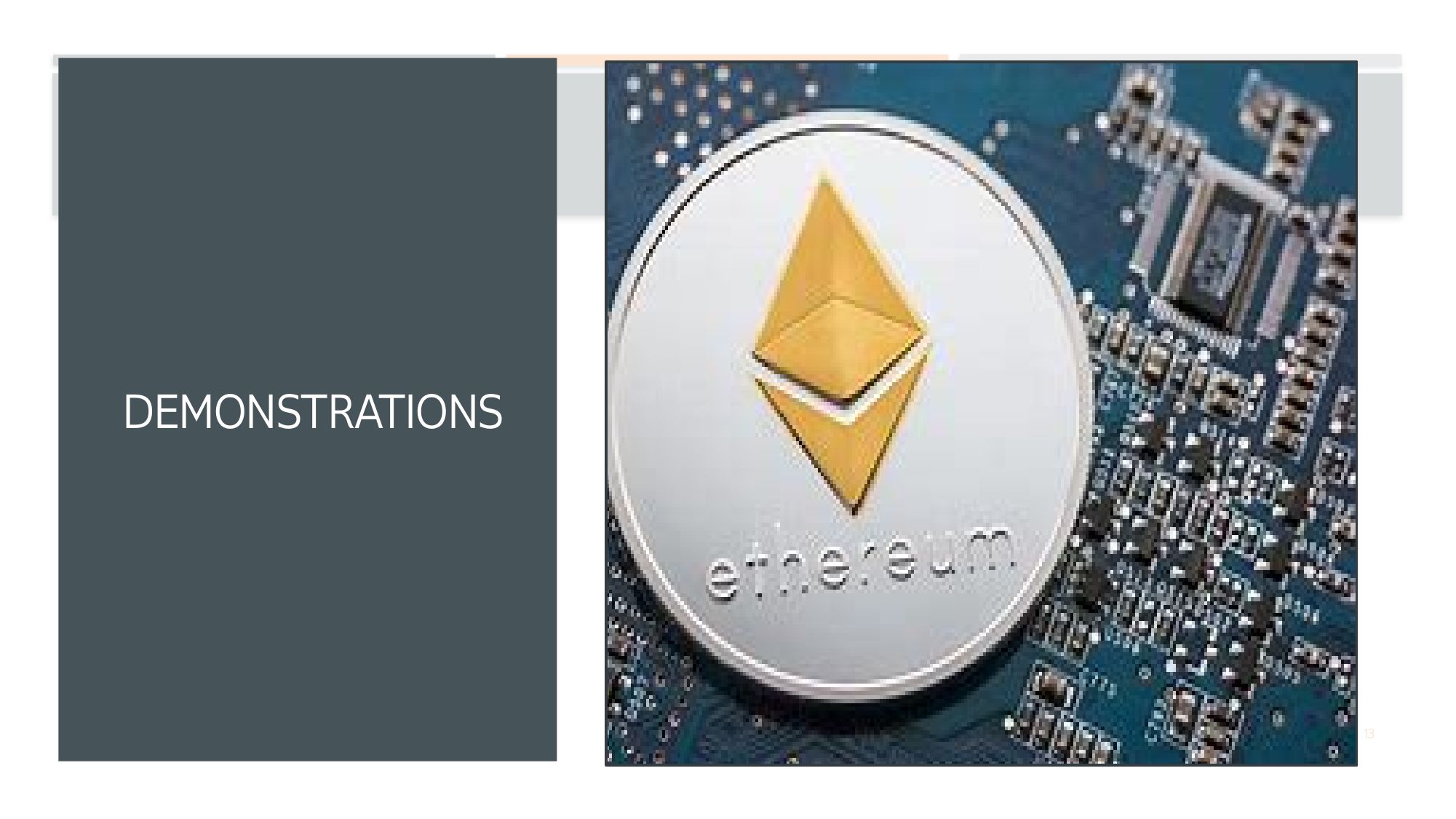

# DEMONSTRATIONs
TEAM 1: FinTechies  // Smart Contracts with a Push Button
13